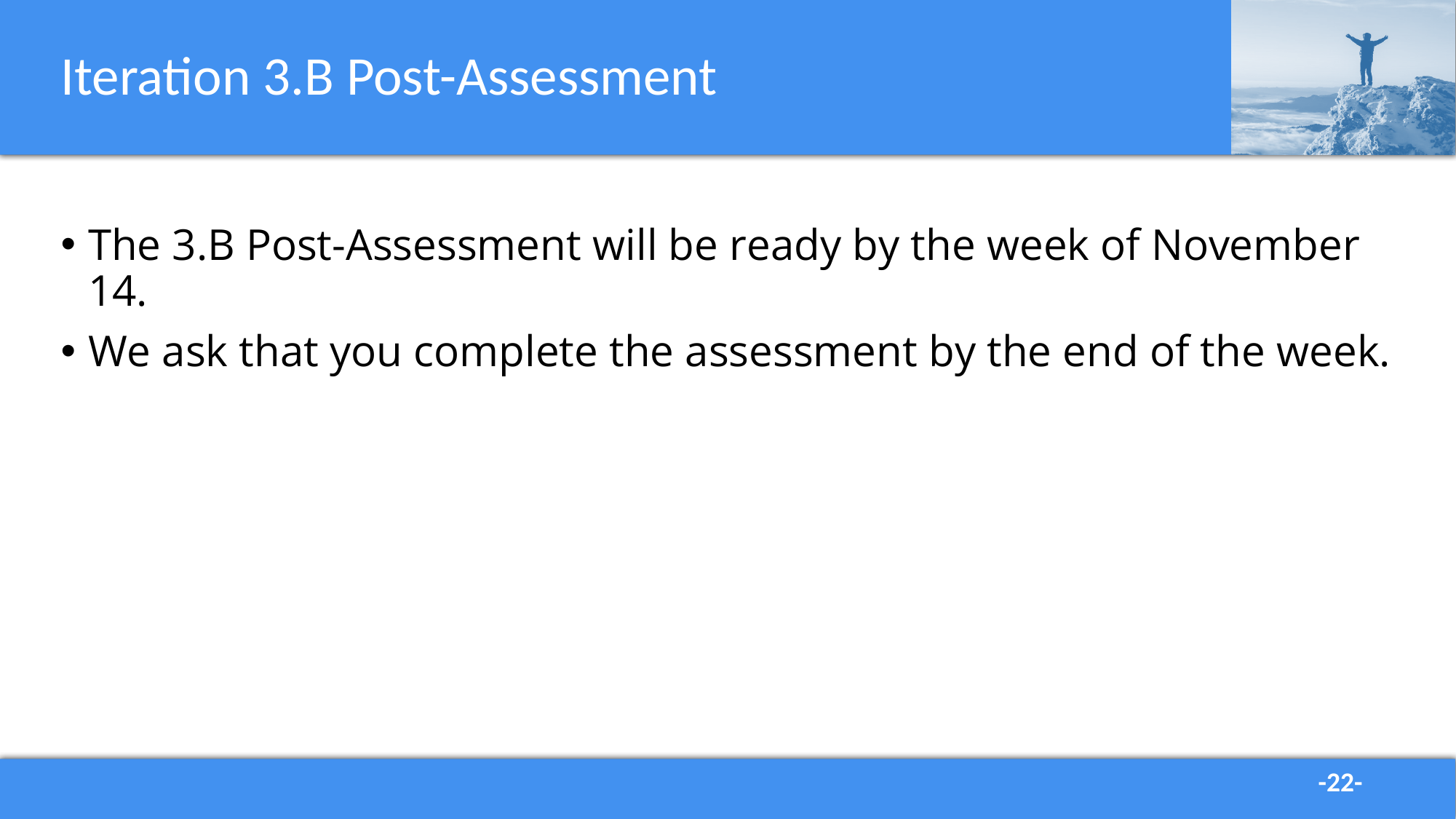

# Iteration 3.B Post-Assessment
The 3.B Post-Assessment will be ready by the week of November 14.
We ask that you complete the assessment by the end of the week.